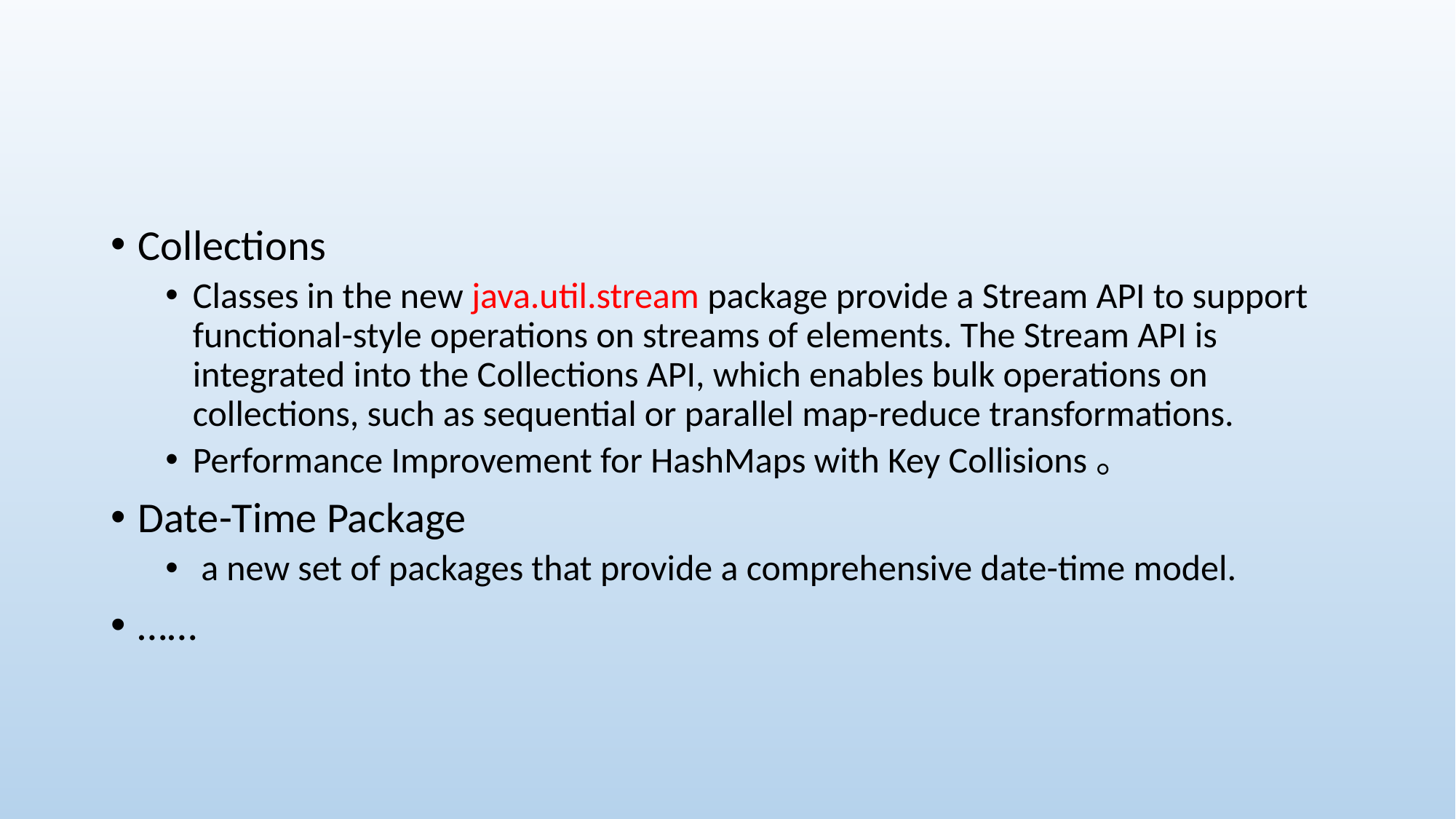

#
Collections
Classes in the new java.util.stream package provide a Stream API to support functional-style operations on streams of elements. The Stream API is integrated into the Collections API, which enables bulk operations on collections, such as sequential or parallel map-reduce transformations.
Performance Improvement for HashMaps with Key Collisions。
Date-Time Package
 a new set of packages that provide a comprehensive date-time model.
……